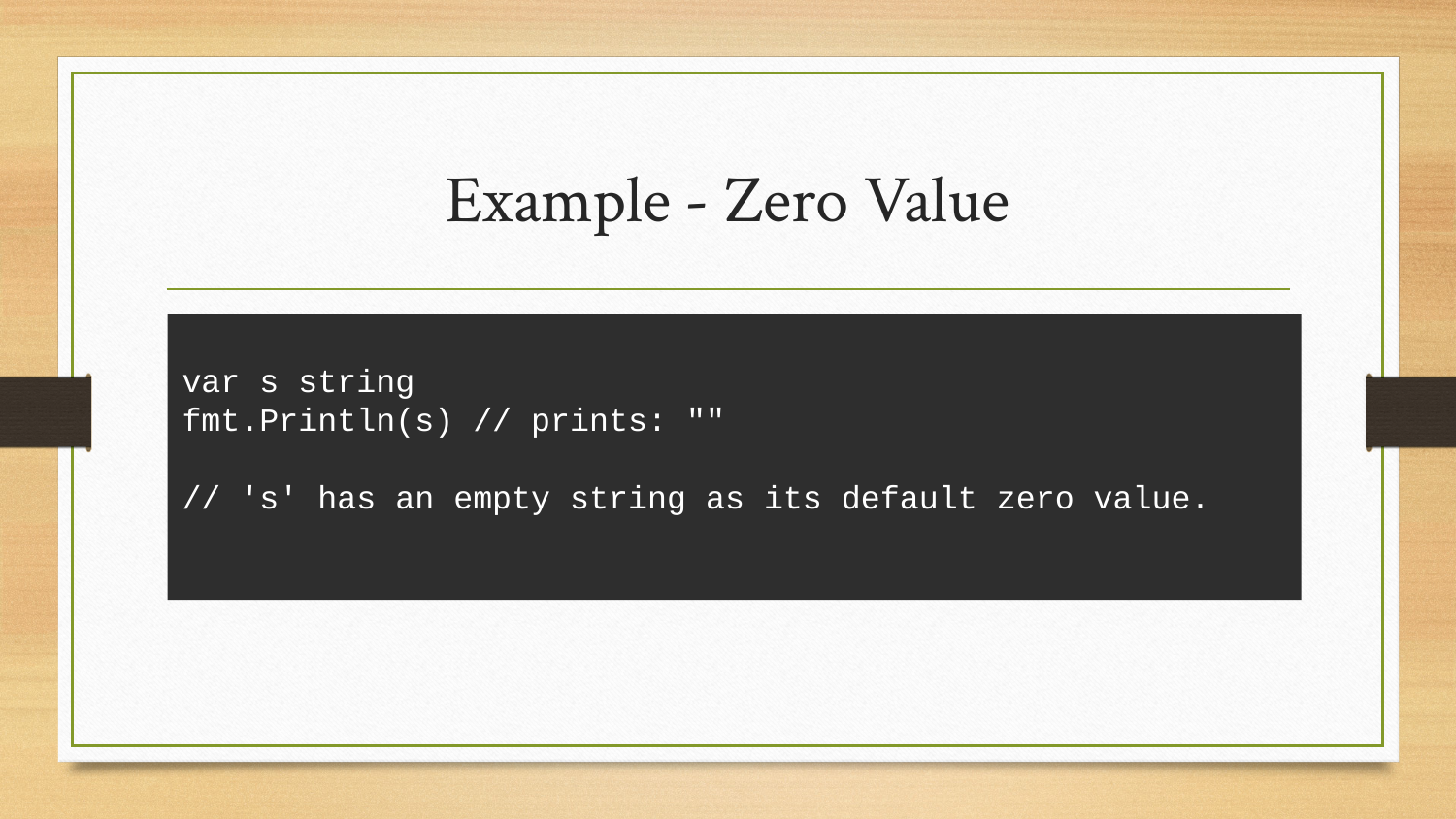

# Example - Zero Value

var s string
fmt.Println(s) // prints: ""
// 's' has an empty string as its default zero value.